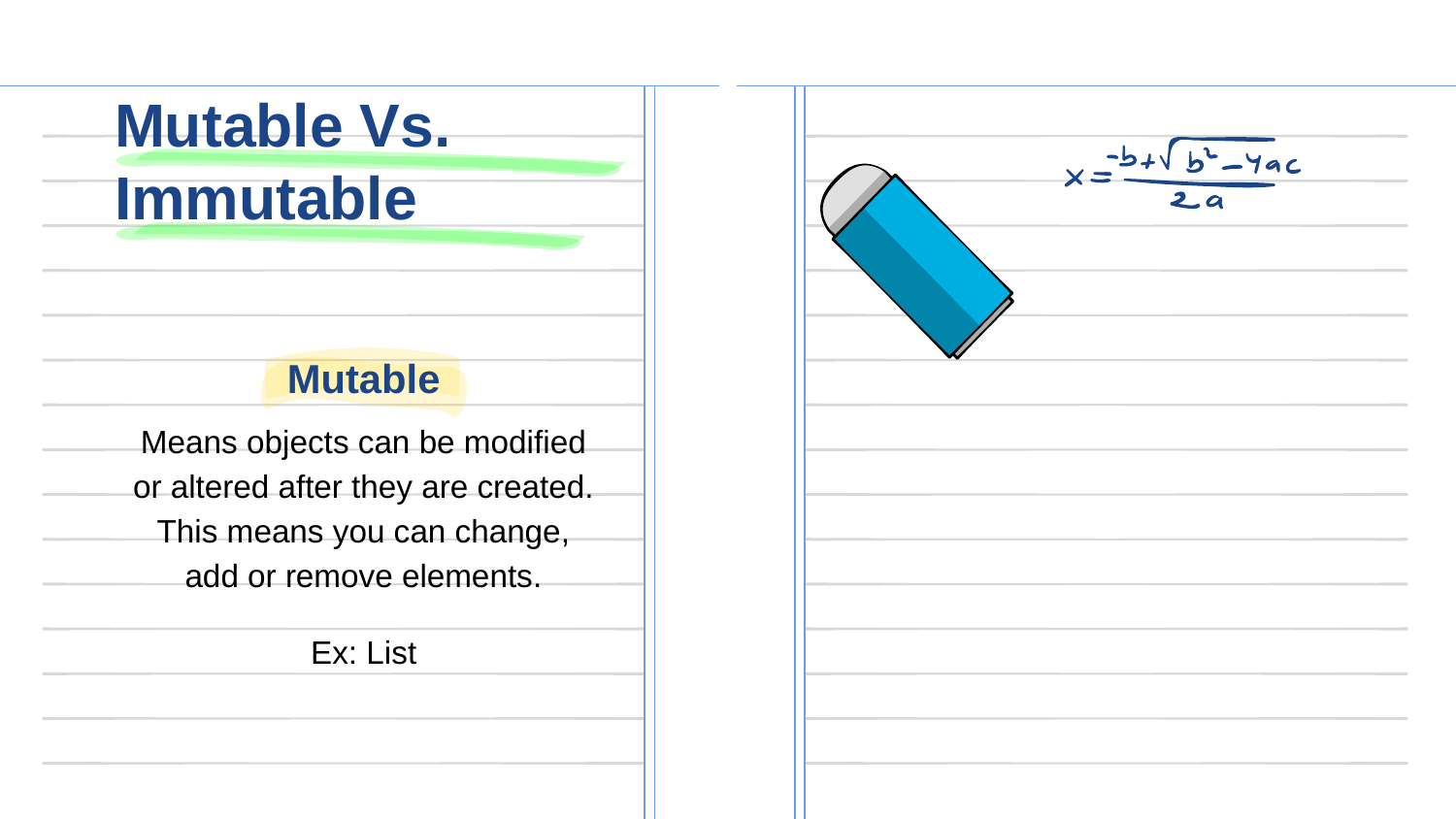

# Mutable Vs.
Immutable

Mutable
Means objects can be modified or altered after they are created. This means you can change, add or remove elements.
Ex: List